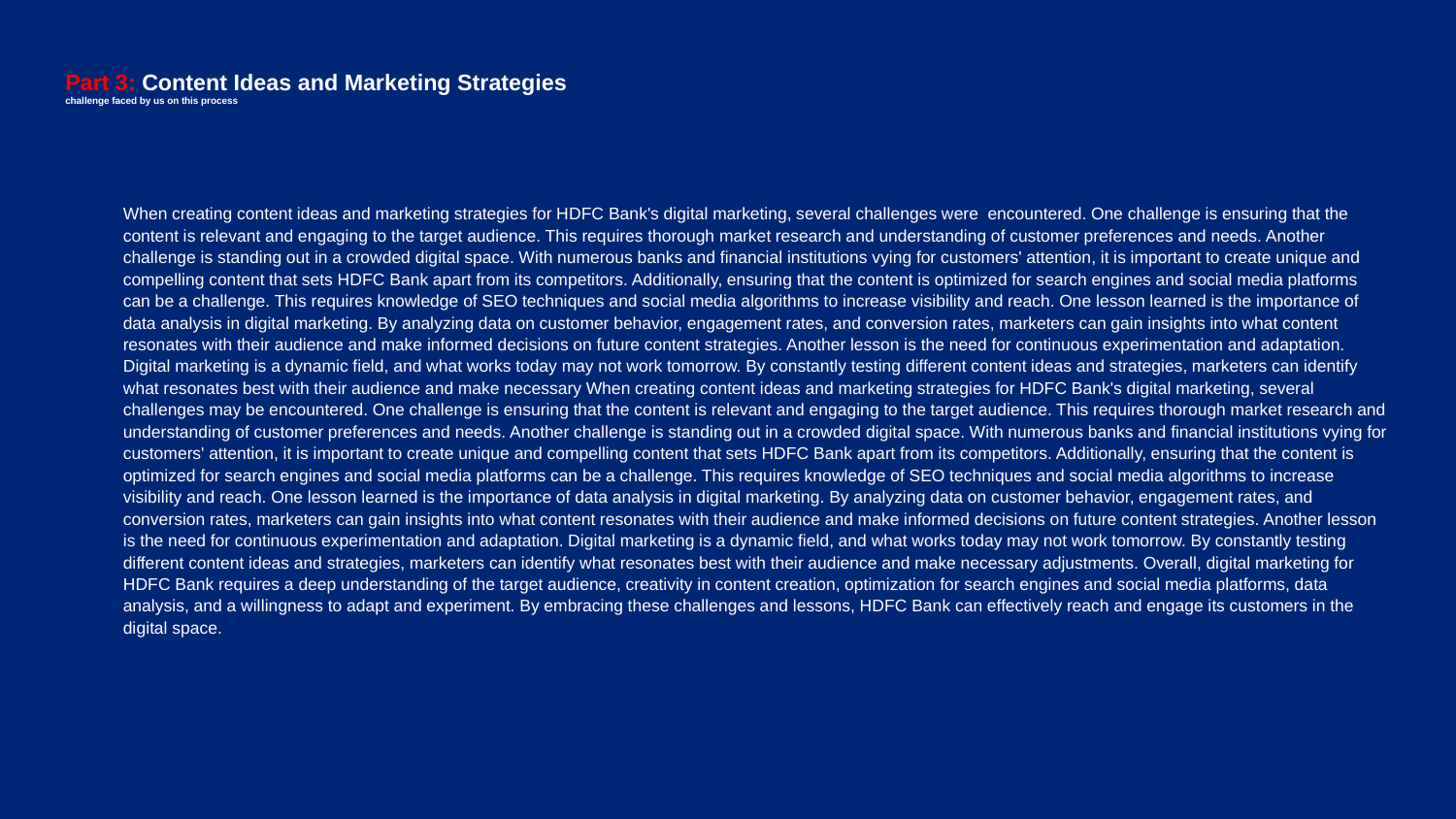

# Part 3: Content Ideas and Marketing Strategies challenge faced by us on this process
When creating content ideas and marketing strategies for HDFC Bank's digital marketing, several challenges were  encountered. One challenge is ensuring that the content is relevant and engaging to the target audience. This requires thorough market research and understanding of customer preferences and needs. Another challenge is standing out in a crowded digital space. With numerous banks and financial institutions vying for customers' attention, it is important to create unique and compelling content that sets HDFC Bank apart from its competitors. Additionally, ensuring that the content is optimized for search engines and social media platforms can be a challenge. This requires knowledge of SEO techniques and social media algorithms to increase visibility and reach. One lesson learned is the importance of data analysis in digital marketing. By analyzing data on customer behavior, engagement rates, and conversion rates, marketers can gain insights into what content resonates with their audience and make informed decisions on future content strategies. Another lesson is the need for continuous experimentation and adaptation. Digital marketing is a dynamic field, and what works today may not work tomorrow. By constantly testing different content ideas and strategies, marketers can identify what resonates best with their audience and make necessary When creating content ideas and marketing strategies for HDFC Bank's digital marketing, several challenges may be encountered. One challenge is ensuring that the content is relevant and engaging to the target audience. This requires thorough market research and understanding of customer preferences and needs. Another challenge is standing out in a crowded digital space. With numerous banks and financial institutions vying for customers' attention, it is important to create unique and compelling content that sets HDFC Bank apart from its competitors. Additionally, ensuring that the content is optimized for search engines and social media platforms can be a challenge. This requires knowledge of SEO techniques and social media algorithms to increase visibility and reach. One lesson learned is the importance of data analysis in digital marketing. By analyzing data on customer behavior, engagement rates, and conversion rates, marketers can gain insights into what content resonates with their audience and make informed decisions on future content strategies. Another lesson is the need for continuous experimentation and adaptation. Digital marketing is a dynamic field, and what works today may not work tomorrow. By constantly testing different content ideas and strategies, marketers can identify what resonates best with their audience and make necessary adjustments. Overall, digital marketing for HDFC Bank requires a deep understanding of the target audience, creativity in content creation, optimization for search engines and social media platforms, data analysis, and a willingness to adapt and experiment. By embracing these challenges and lessons, HDFC Bank can effectively reach and engage its customers in the digital space.
. Overall, digital marketing for HDFC Bank requires a deep understanding of the target audience, creativity in content creation, optimization for search engines and social media platforms, data analysis, and a willingness to adapt and experiment. By embracing these challenges and lessons, HDFC Bank can effectively reach and engage its customers in the digital space.10:12 AM